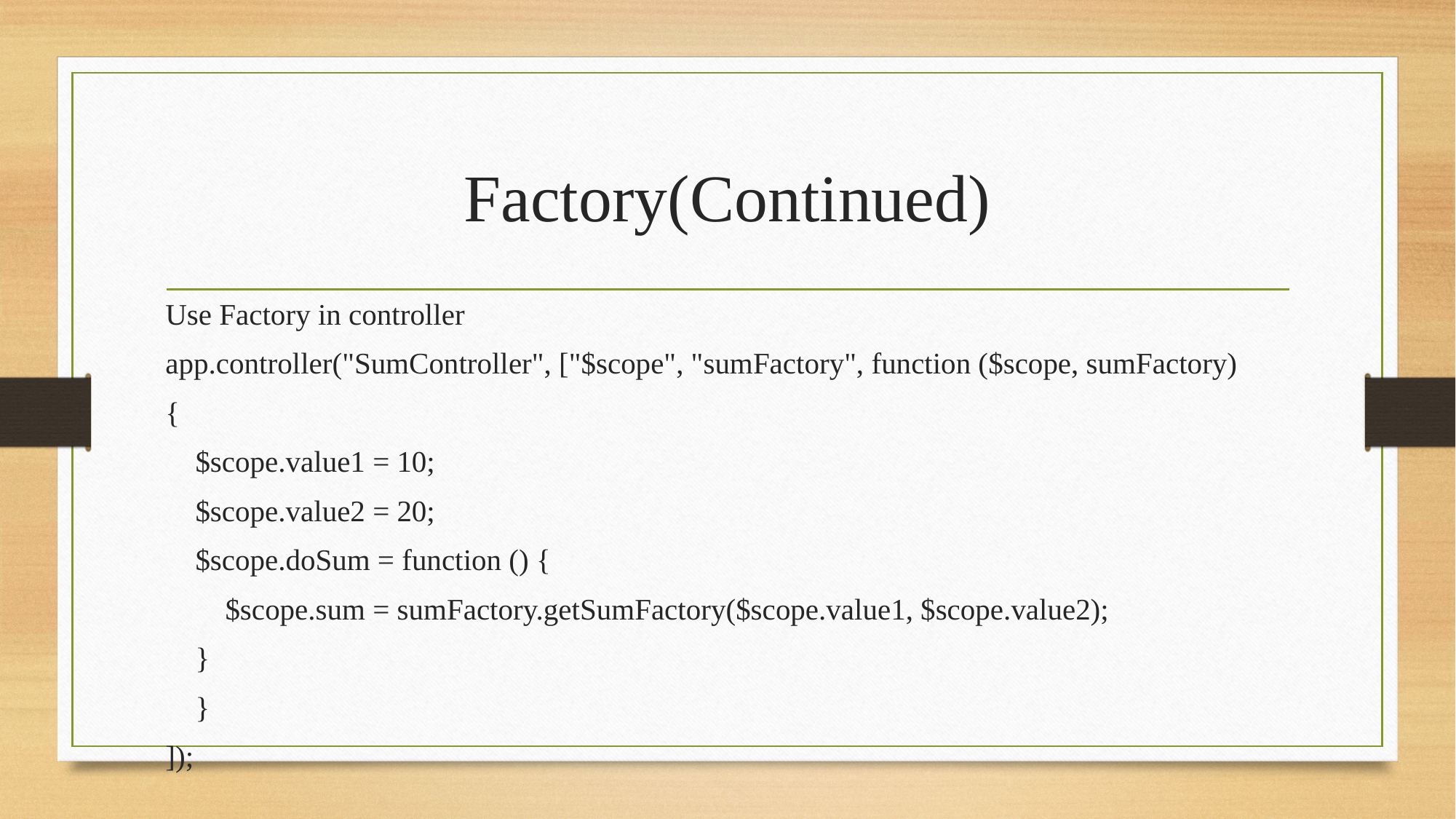

# Factory(Continued)
Use Factory in controller
app.controller("SumController", ["$scope", "sumFactory", function ($scope, sumFactory)
{
    $scope.value1 = 10;
    $scope.value2 = 20;
    $scope.doSum = function () {
        $scope.sum = sumFactory.getSumFactory($scope.value1, $scope.value2);
    }
    }
]);